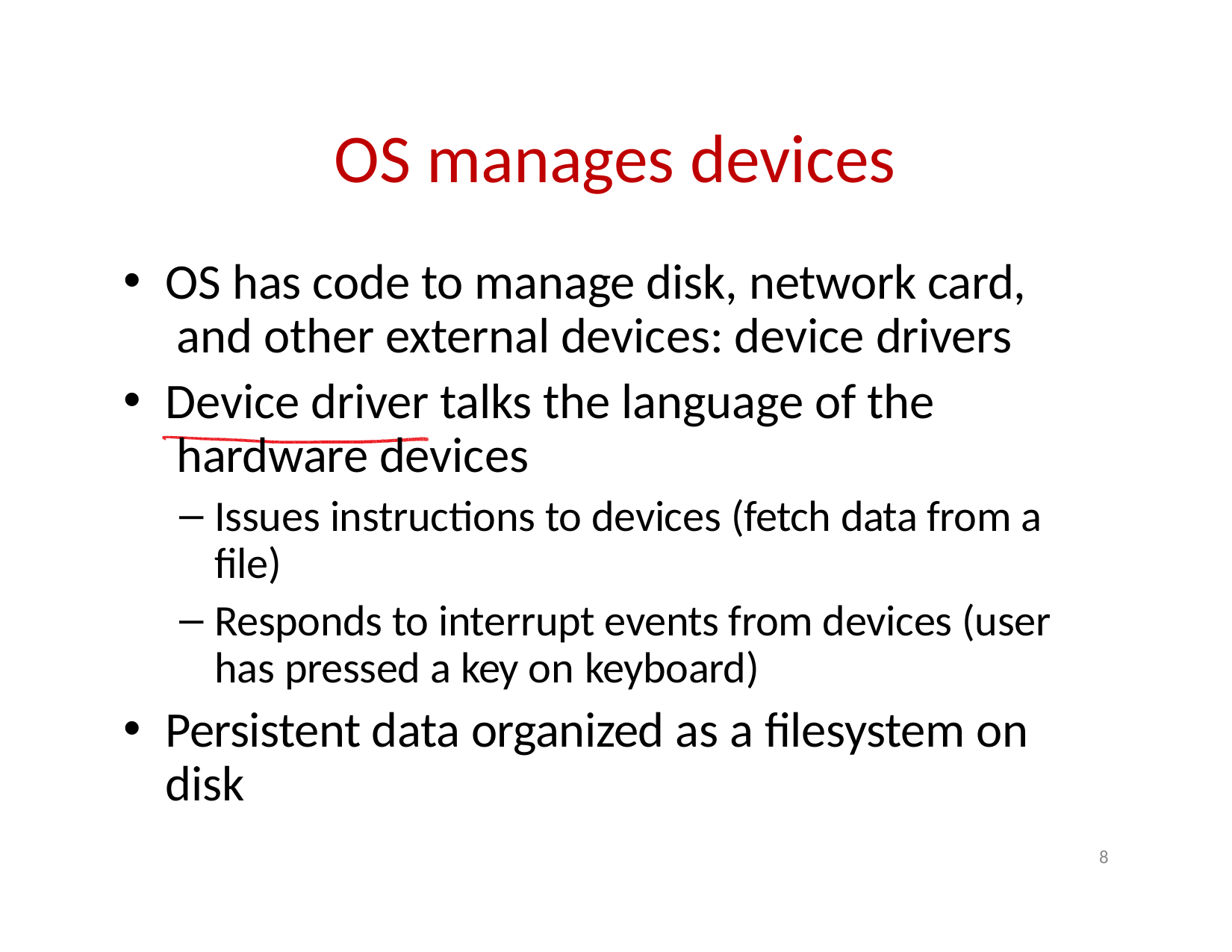

# OS manages devices
OS has code to manage disk, network card,  and other external devices: device drivers
Device driver talks the language of the  hardware devices
Issues instructions to devices (fetch data from a  file)
Responds to interrupt events from devices (user  has pressed a key on keyboard)
Persistent data organized as a filesystem on  disk

8